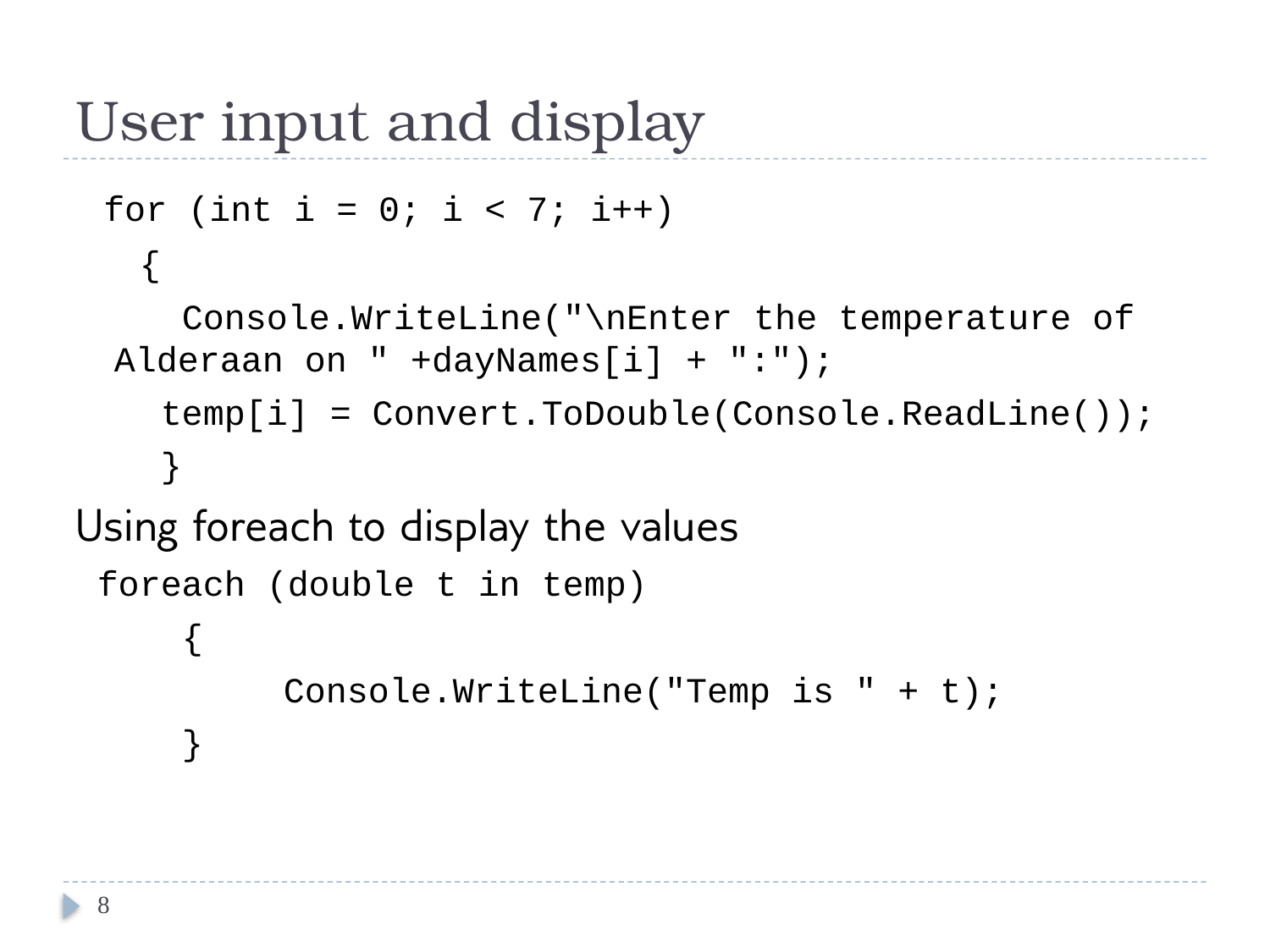

# User input and display
 for (int i = 0; i < 7; i++)
   {
     Console.WriteLine("\nEnter the temperature of Alderaan on " +dayNames[i] + ":");
    temp[i] = Convert.ToDouble(Console.ReadLine());
    }
Using foreach to display the values
 foreach (double t in temp)
     {
		  Console.WriteLine("Temp is " + t);
     }
8